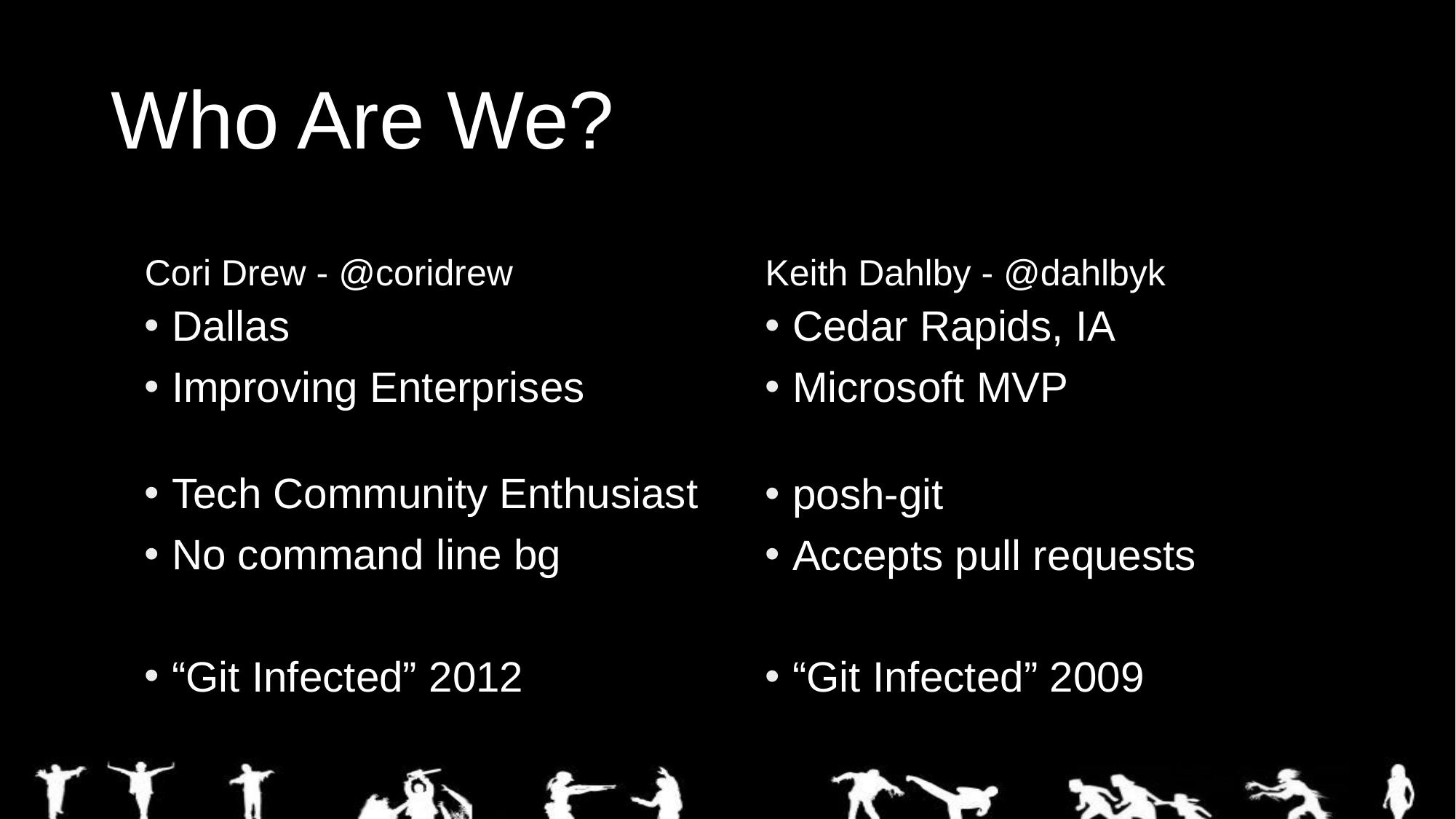

# Who Are We?
Cori Drew - @coridrew
Keith Dahlby - @dahlbyk
Dallas
Improving Enterprises
Tech Community Enthusiast
No command line bg

“Git Infected” 2012

Cedar Rapids, IA
Microsoft MVP
posh-git
Accepts pull requests

“Git Infected” 2009